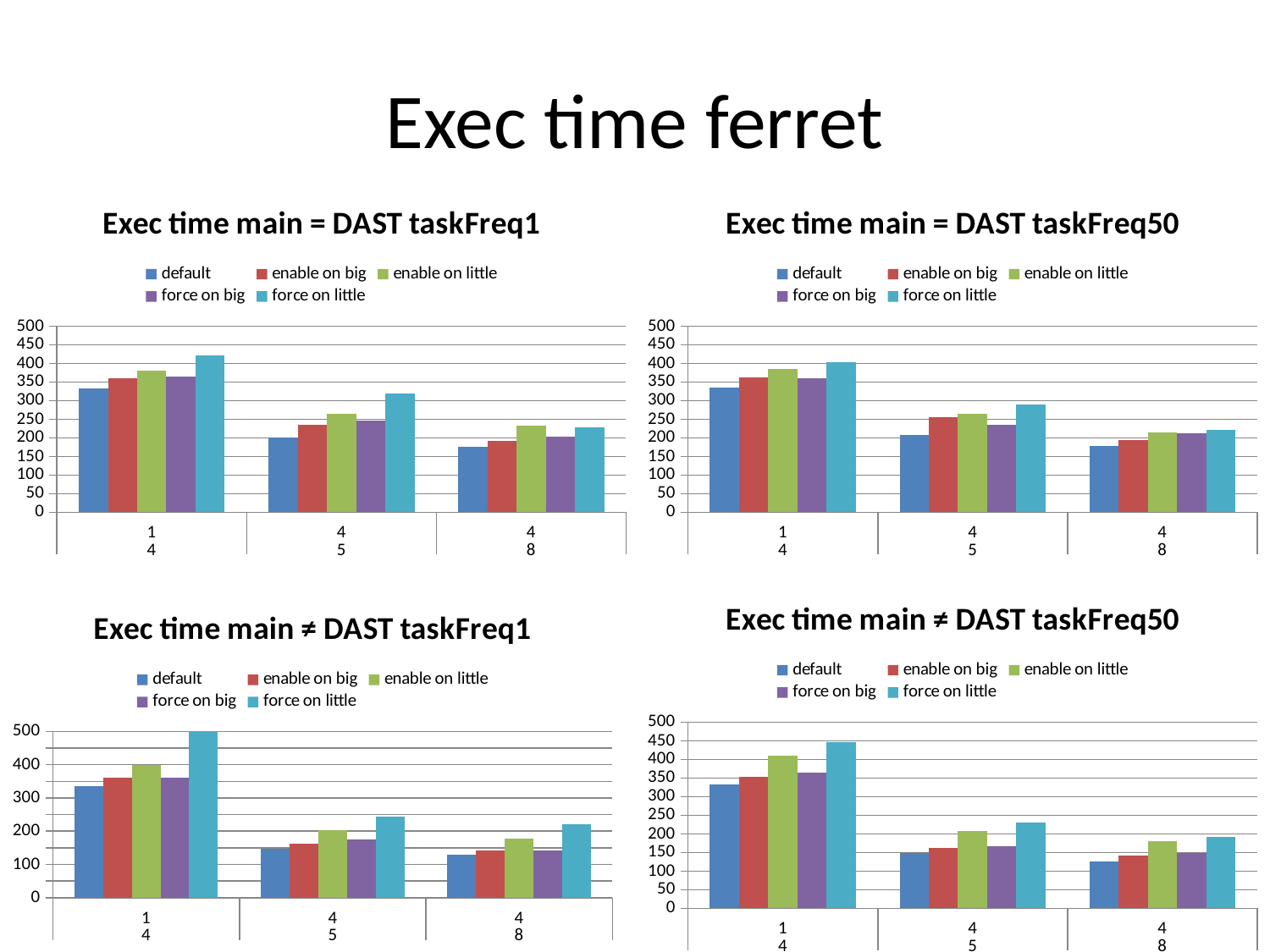

# Exec time ferret

### Chart: Exec time main = DAST taskFreq1

| Category | default | enable on big | enable on little | force on big | force on little |
|---|---|---|---|---|---|
| 1 | 332.7033333333333 | 360.661 | 380.60999999999996 | 365.6073333333334 | 421.6786666666667 |
| 4 | 201.336 | 235.77533333333335 | 264.894 | 246.61733333333333 | 318.311 |
| 4 | 174.8023333333333 | 190.90333333333334 | 232.37666666666667 | 202.19866666666667 | 229.165 |

### Chart: Exec time main = DAST taskFreq50

| Category | default | enable on big | enable on little | force on big | force on little |
|---|---|---|---|---|---|
| 1 | 334.19233333333335 | 363.055 | 385.596 | 359.34666666666664 | 402.5466666666667 |
| 4 | 207.739 | 255.88033333333337 | 265.26533333333333 | 233.94833333333335 | 290.28266666666667 |
| 4 | 178.78266666666664 | 194.08066666666664 | 215.55633333333333 | 211.884 | 220.763 |

### Chart: Exec time main ≠ DAST taskFreq50

| Category | default | enable on big | enable on little | force on big | force on little |
|---|---|---|---|---|---|
| 1 | 332.90233333333333 | 353.72033333333326 | 410.4156666666666 | 365.86466666666666 | 446.1936666666666 |
| 4 | 147.9403333333333 | 161.55466666666666 | 208.42033333333333 | 166.61733333333333 | 231.07633333333334 |
| 4 | 126.80733333333335 | 141.85466666666665 | 180.57933333333332 | 148.661 | 191.72433333333333 |

### Chart: Exec time main ≠ DAST taskFreq1

| Category | default | enable on big | enable on little | force on big | force on little |
|---|---|---|---|---|---|
| 1 | 334.9603333333334 | 362.0036666666667 | 399.689 | 359.88566666666674 | 502.9266666666667 |
| 4 | 148.29366666666667 | 161.3216666666667 | 203.09166666666667 | 174.13133333333334 | 243.832 |
| 4 | 128.60233333333335 | 141.26666666666668 | 178.234 | 141.20966666666666 | 220.229 |